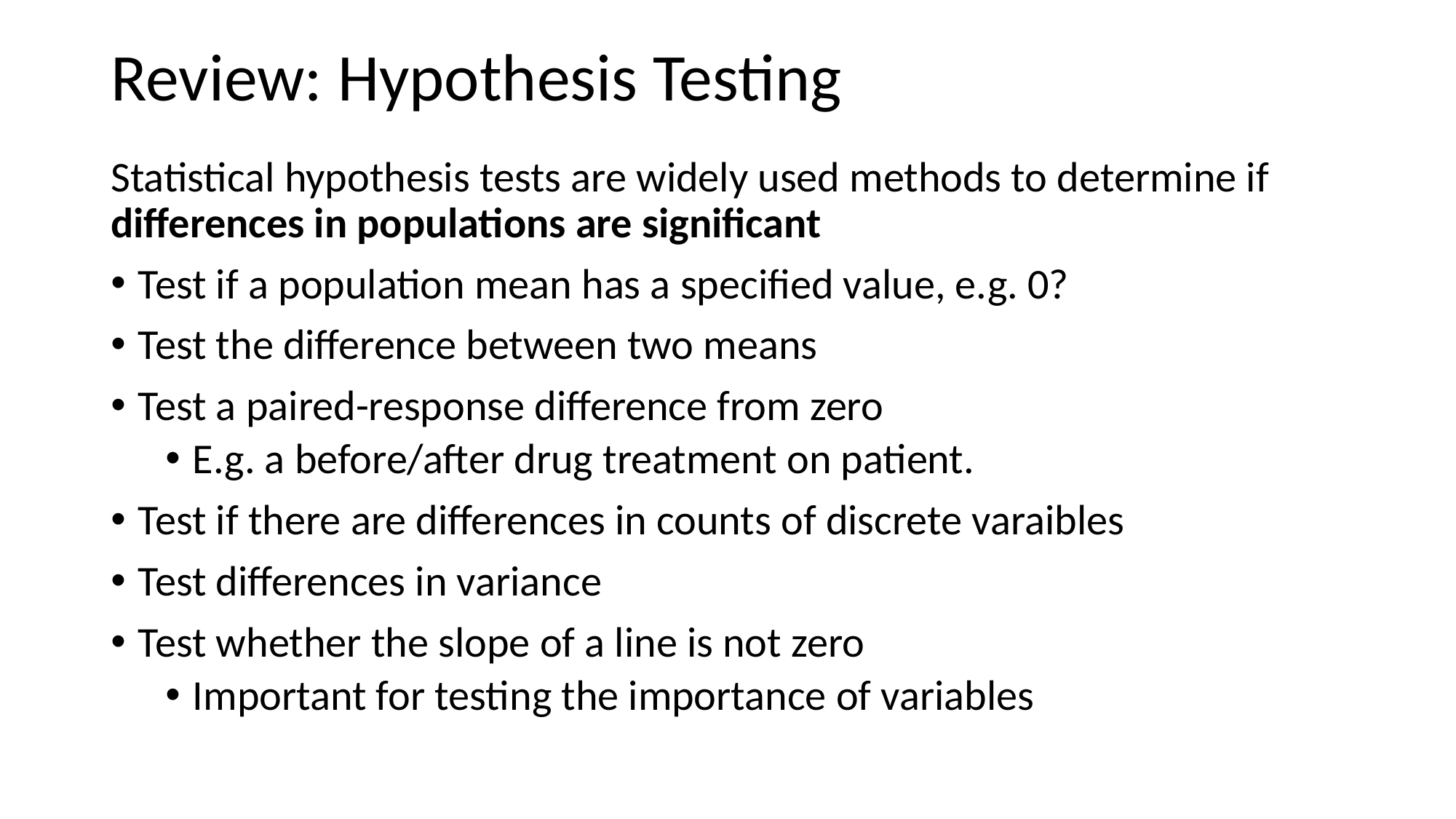

Review: Hypothesis Testing
Statistical hypothesis tests are widely used methods to determine if differences in populations are significant
Test if a population mean has a specified value, e.g. 0?
Test the difference between two means
Test a paired-response difference from zero
E.g. a before/after drug treatment on patient.
Test if there are differences in counts of discrete varaibles
Test differences in variance
Test whether the slope of a line is not zero
Important for testing the importance of variables